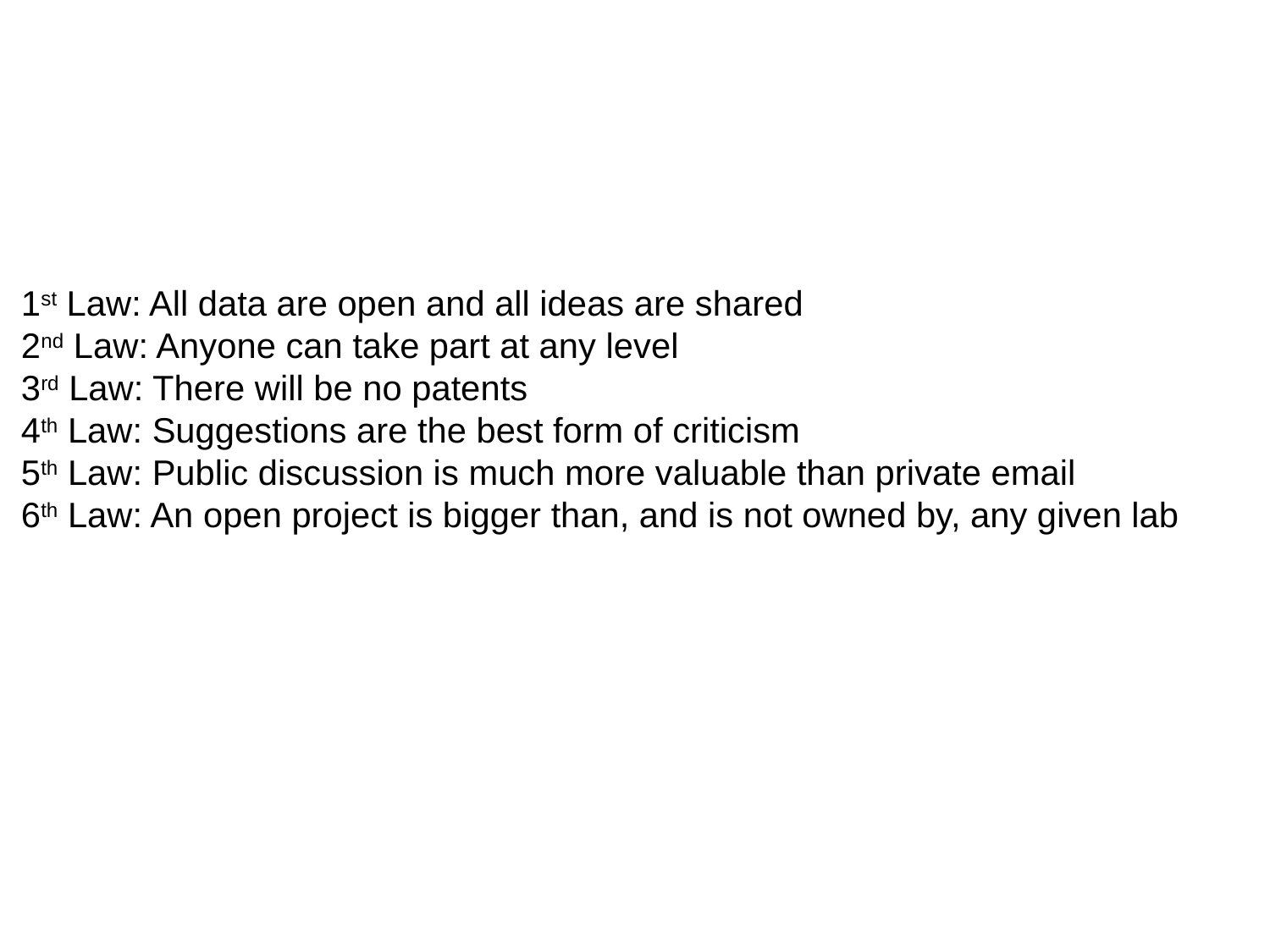

1st Law: All data are open and all ideas are shared
2nd Law: Anyone can take part at any level
3rd Law: There will be no patents
4th Law: Suggestions are the best form of criticism
5th Law: Public discussion is much more valuable than private email
6th Law: An open project is bigger than, and is not owned by, any given lab